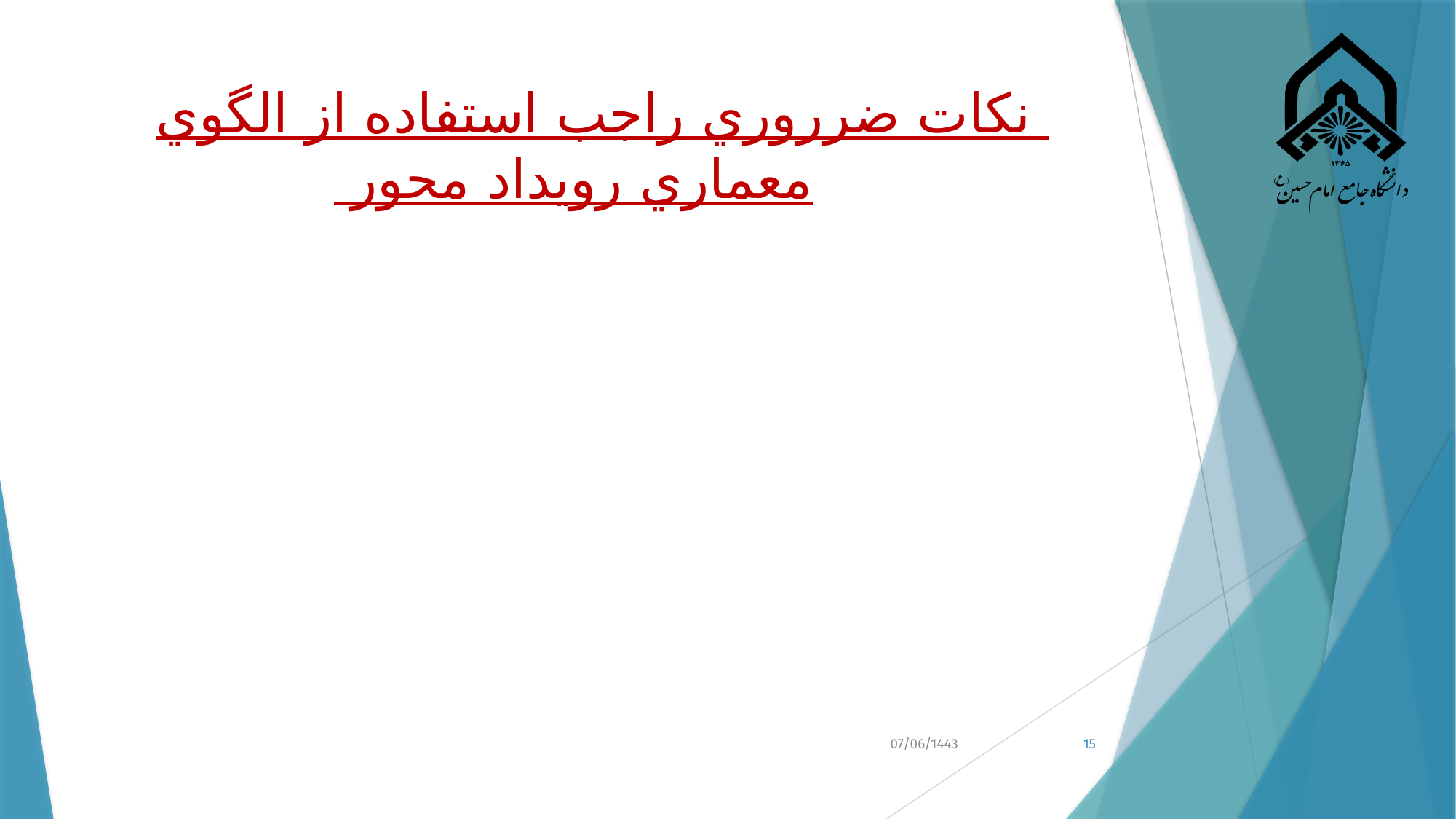

# نكات ضرروري راجب استفاده از الگوي معماري رويداد محور

07/06/1443
15